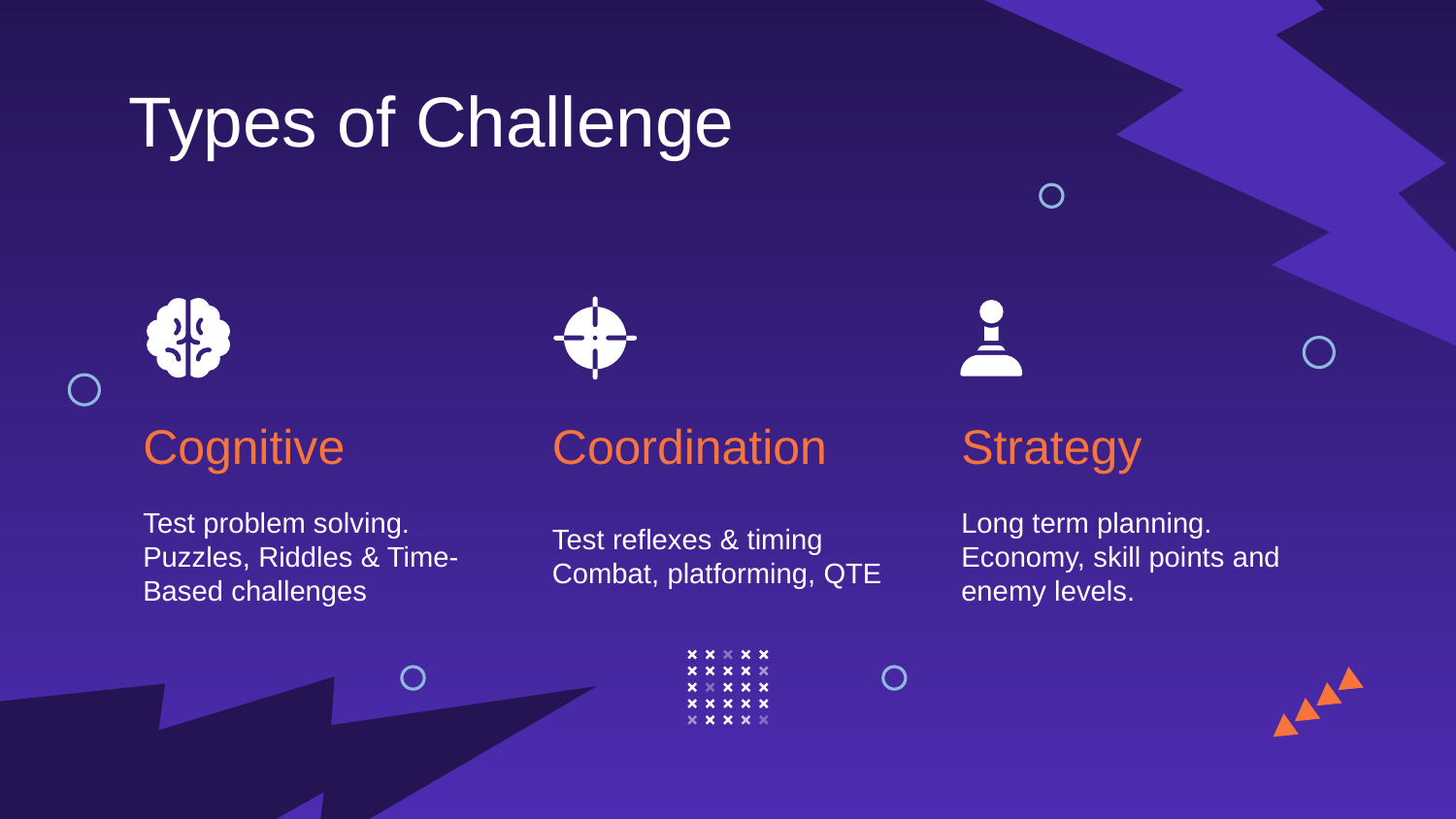

Types of Challenge

# Cognitive
Coordination
Strategy
Test problem solving.
Puzzles, Riddles & Time-Based challenges
Test reflexes & timing
Combat, platforming, QTE
Long term planning.
Economy, skill points and enemy levels.